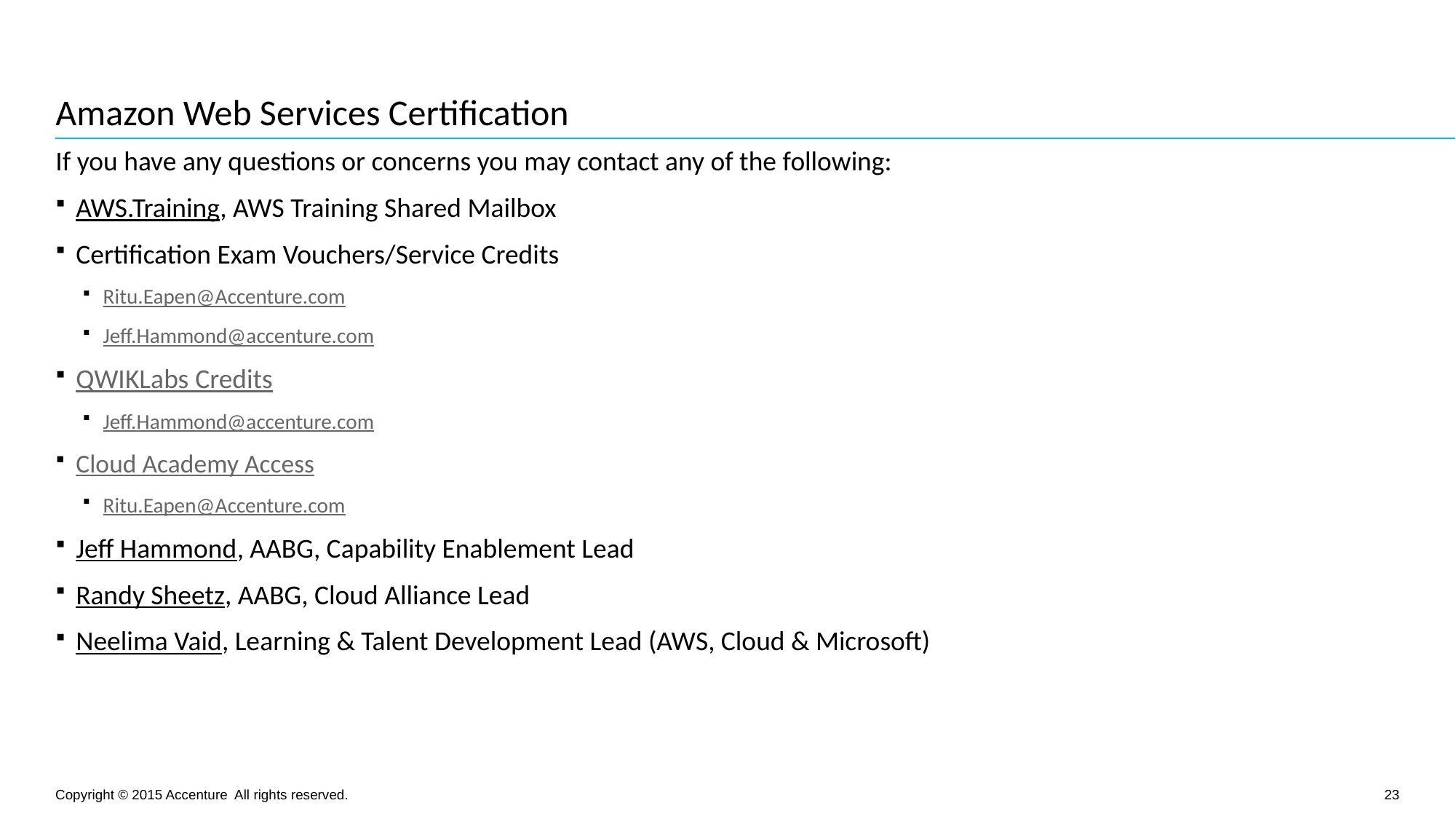

# Amazon Web Services Certification
If you have any questions or concerns you may contact any of the following:
AWS.Training, AWS Training Shared Mailbox
Certification Exam Vouchers/Service Credits
Ritu.Eapen@Accenture.com
Jeff.Hammond@accenture.com
QWIKLabs Credits
Jeff.Hammond@accenture.com
Cloud Academy Access
Ritu.Eapen@Accenture.com
Jeff Hammond, AABG, Capability Enablement Lead
Randy Sheetz, AABG, Cloud Alliance Lead
Neelima Vaid, Learning & Talent Development Lead (AWS, Cloud & Microsoft)